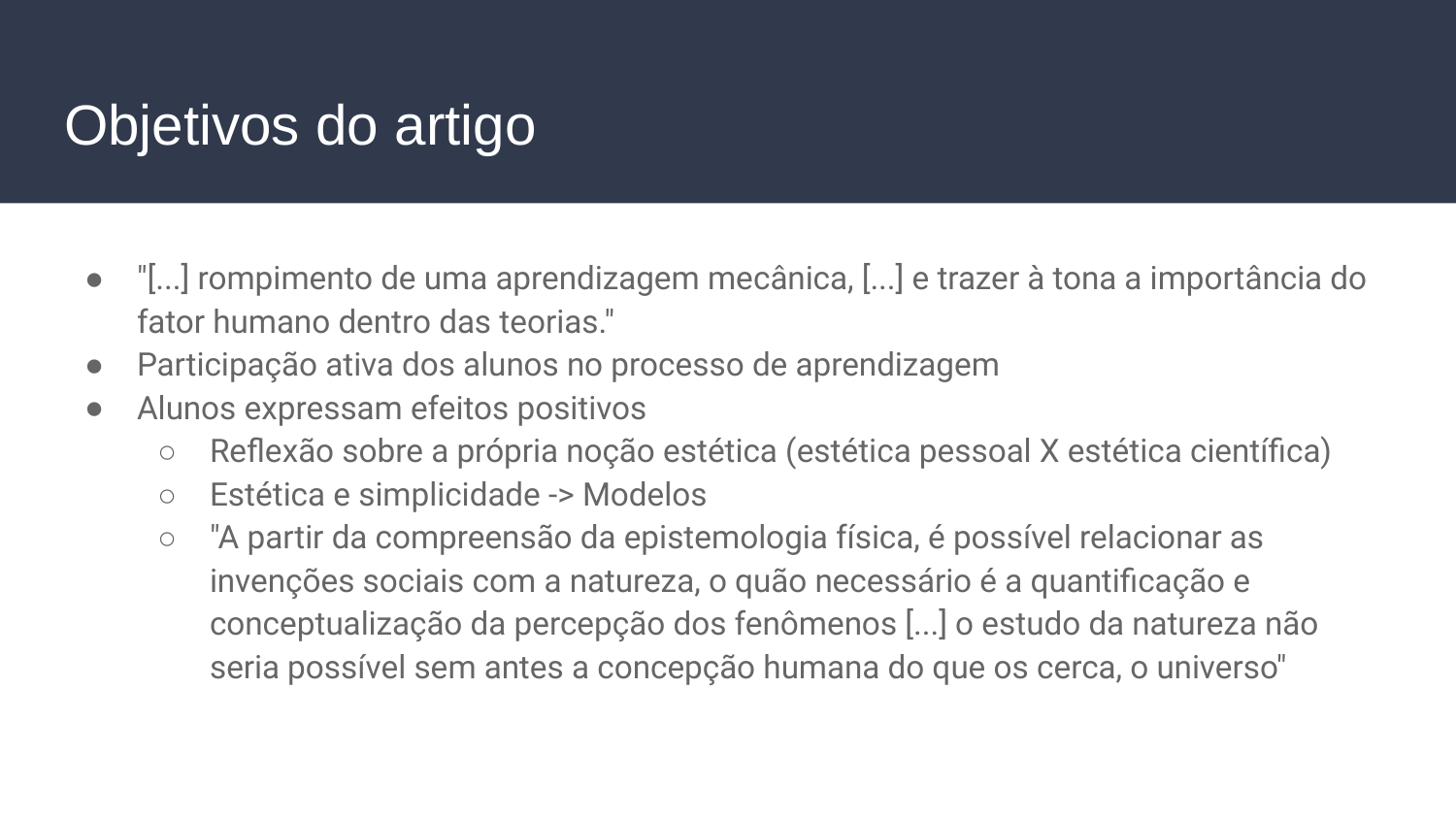

# Objetivos do artigo
"[...] rompimento de uma aprendizagem mecânica, [...] e trazer à tona a importância do fator humano dentro das teorias."
Participação ativa dos alunos no processo de aprendizagem
Alunos expressam efeitos positivos
Reflexão sobre a própria noção estética (estética pessoal X estética científica)
Estética e simplicidade -> Modelos
"A partir da compreensão da epistemologia física, é possível relacionar as invenções sociais com a natureza, o quão necessário é a quantificação e conceptualização da percepção dos fenômenos [...] o estudo da natureza não seria possível sem antes a concepção humana do que os cerca, o universo"